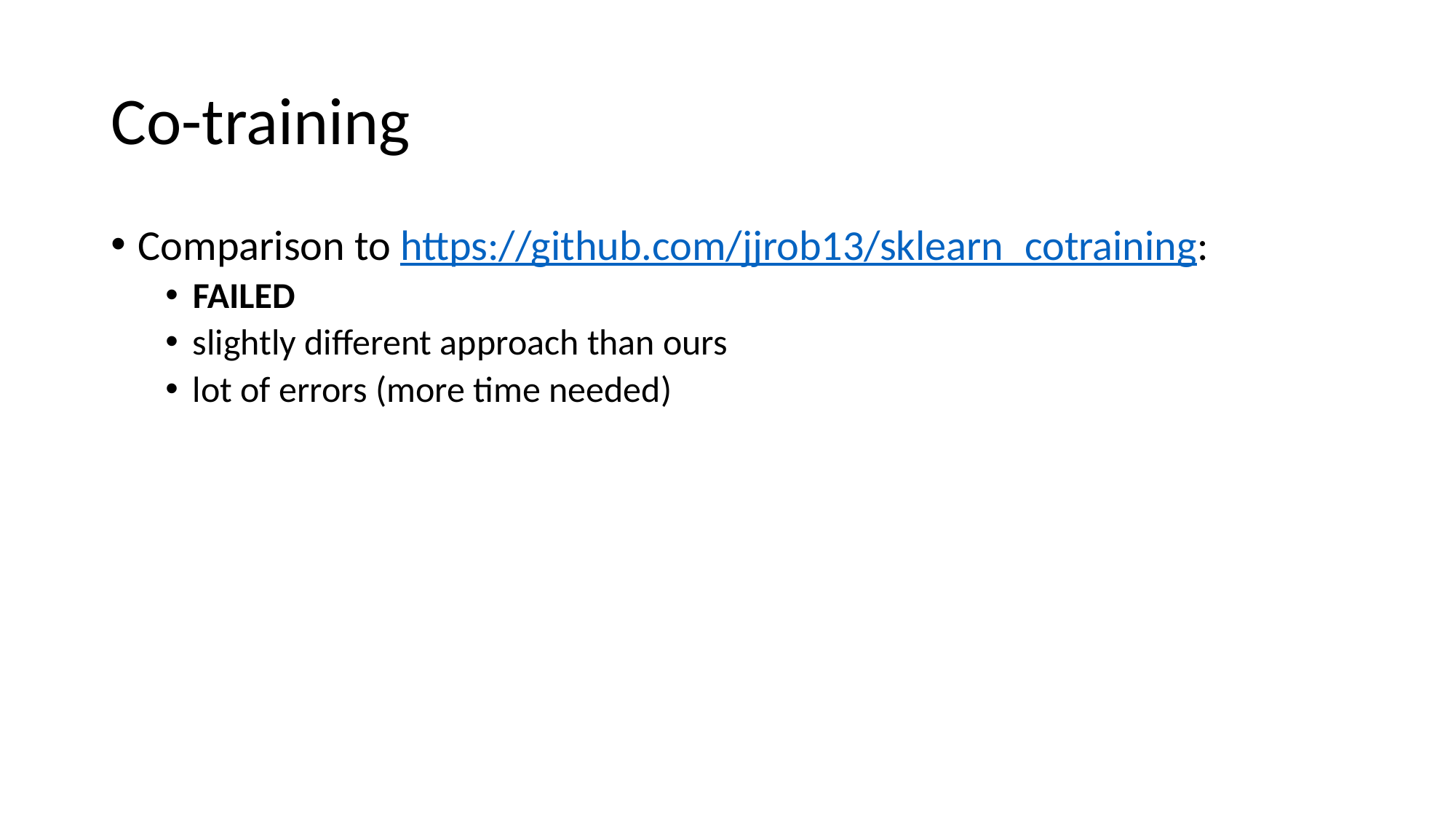

# Co-training
Comparison to https://github.com/jjrob13/sklearn_cotraining:
FAILED
slightly different approach than ours
lot of errors (more time needed)